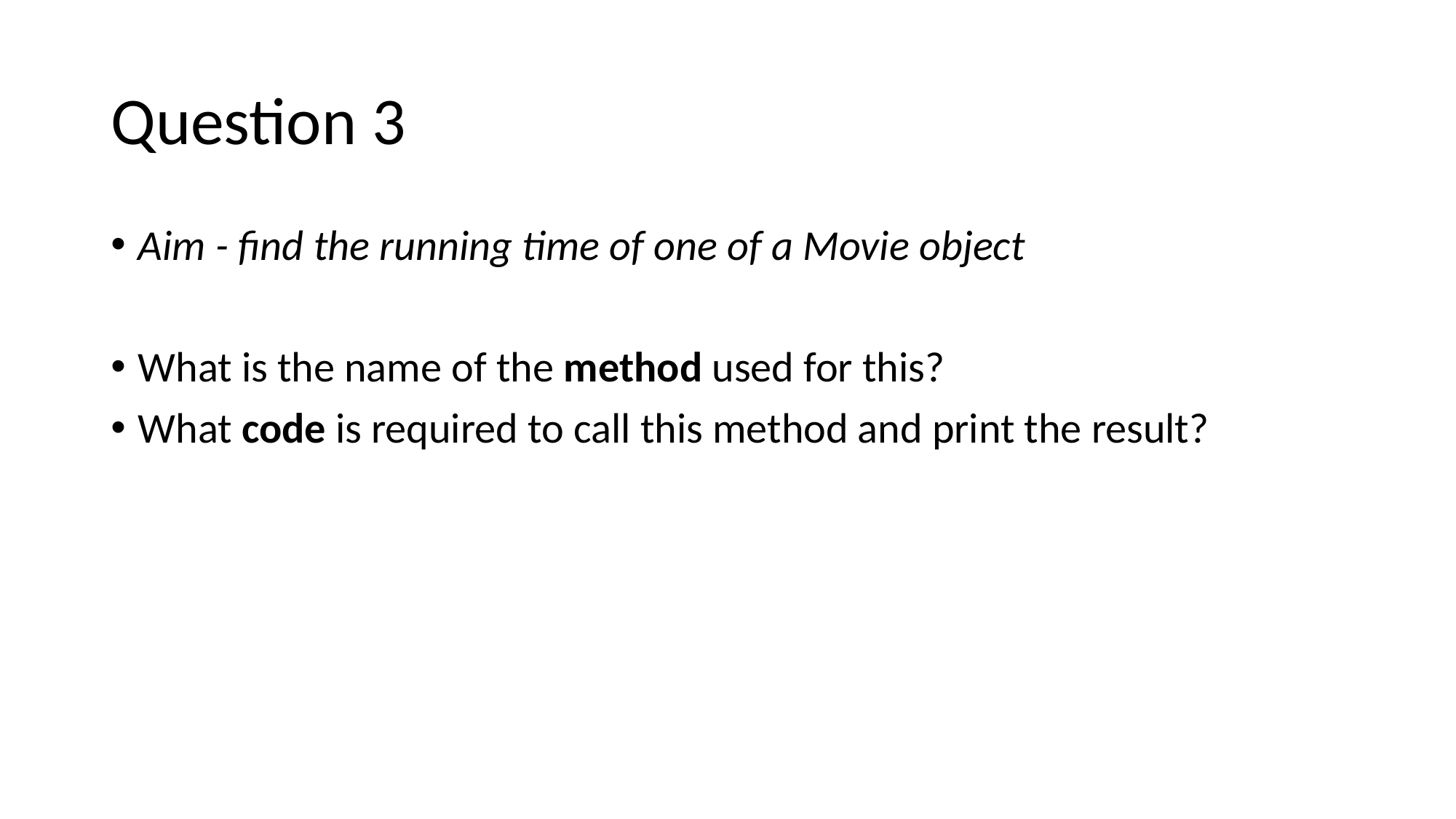

# Question 3
Aim - find the running time of one of a Movie object

What is the name of the method used for this?
What code is required to call this method and print the result?